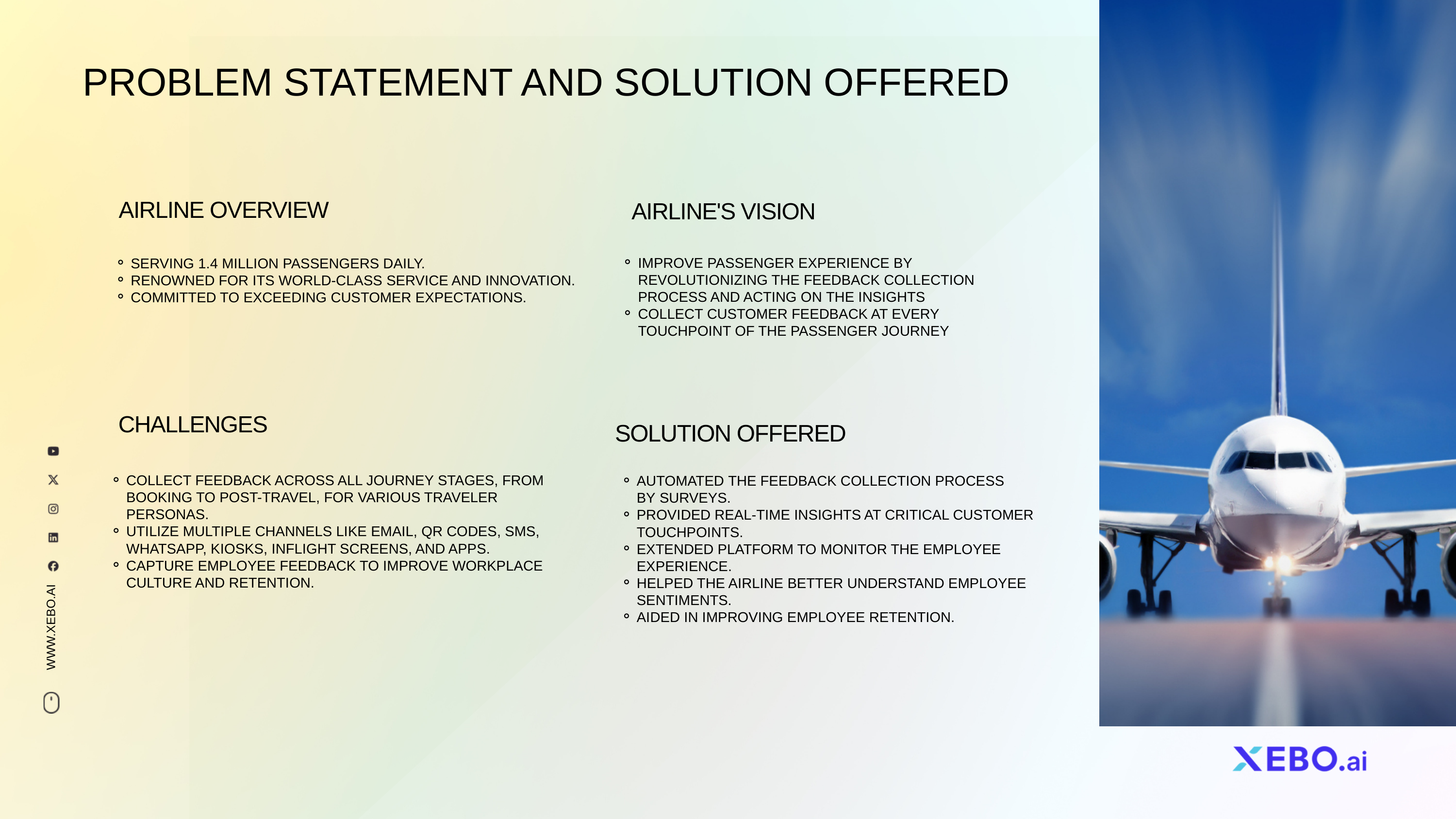

PROBLEM STATEMENT AND SOLUTION OFFERED
AIRLINE OVERVIEW
AIRLINE'S VISION
IMPROVE PASSENGER EXPERIENCE BY REVOLUTIONIZING THE FEEDBACK COLLECTION PROCESS AND ACTING ON THE INSIGHTS
COLLECT CUSTOMER FEEDBACK AT EVERY TOUCHPOINT OF THE PASSENGER JOURNEY

SERVING 1.4 MILLION PASSENGERS DAILY.
RENOWNED FOR ITS WORLD-CLASS SERVICE AND INNOVATION.
COMMITTED TO EXCEEDING CUSTOMER EXPECTATIONS.
CHALLENGES
SOLUTION OFFERED

WWW.XEBO.AI

COLLECT FEEDBACK ACROSS ALL JOURNEY STAGES, FROM BOOKING TO POST-TRAVEL, FOR VARIOUS TRAVELER PERSONAS.
UTILIZE MULTIPLE CHANNELS LIKE EMAIL, QR CODES, SMS, WHATSAPP, KIOSKS, INFLIGHT SCREENS, AND APPS.
CAPTURE EMPLOYEE FEEDBACK TO IMPROVE WORKPLACE CULTURE AND RETENTION.
AUTOMATED THE FEEDBACK COLLECTION PROCESS BY SURVEYS.
PROVIDED REAL-TIME INSIGHTS AT CRITICAL CUSTOMER TOUCHPOINTS.
EXTENDED PLATFORM TO MONITOR THE EMPLOYEE EXPERIENCE.
HELPED THE AIRLINE BETTER UNDERSTAND EMPLOYEE SENTIMENTS.
AIDED IN IMPROVING EMPLOYEE RETENTION.